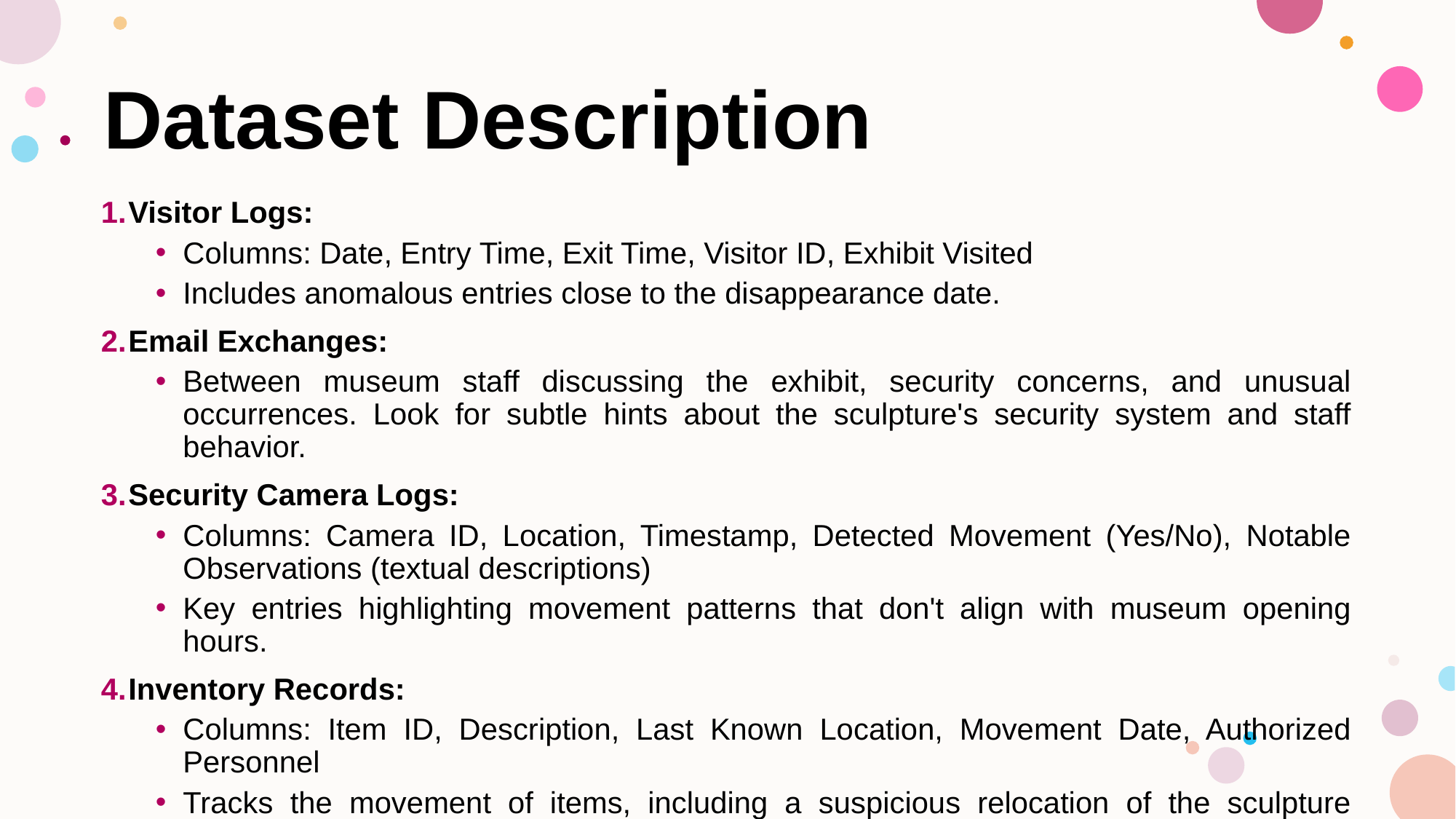

# Dataset Description
Visitor Logs:
Columns: Date, Entry Time, Exit Time, Visitor ID, Exhibit Visited
Includes anomalous entries close to the disappearance date.
Email Exchanges:
Between museum staff discussing the exhibit, security concerns, and unusual occurrences. Look for subtle hints about the sculpture's security system and staff behavior.
Security Camera Logs:
Columns: Camera ID, Location, Timestamp, Detected Movement (Yes/No), Notable Observations (textual descriptions)
Key entries highlighting movement patterns that don't align with museum opening hours.
Inventory Records:
Columns: Item ID, Description, Last Known Location, Movement Date, Authorized Personnel
Tracks the movement of items, including a suspicious relocation of the sculpture before its disappearance.